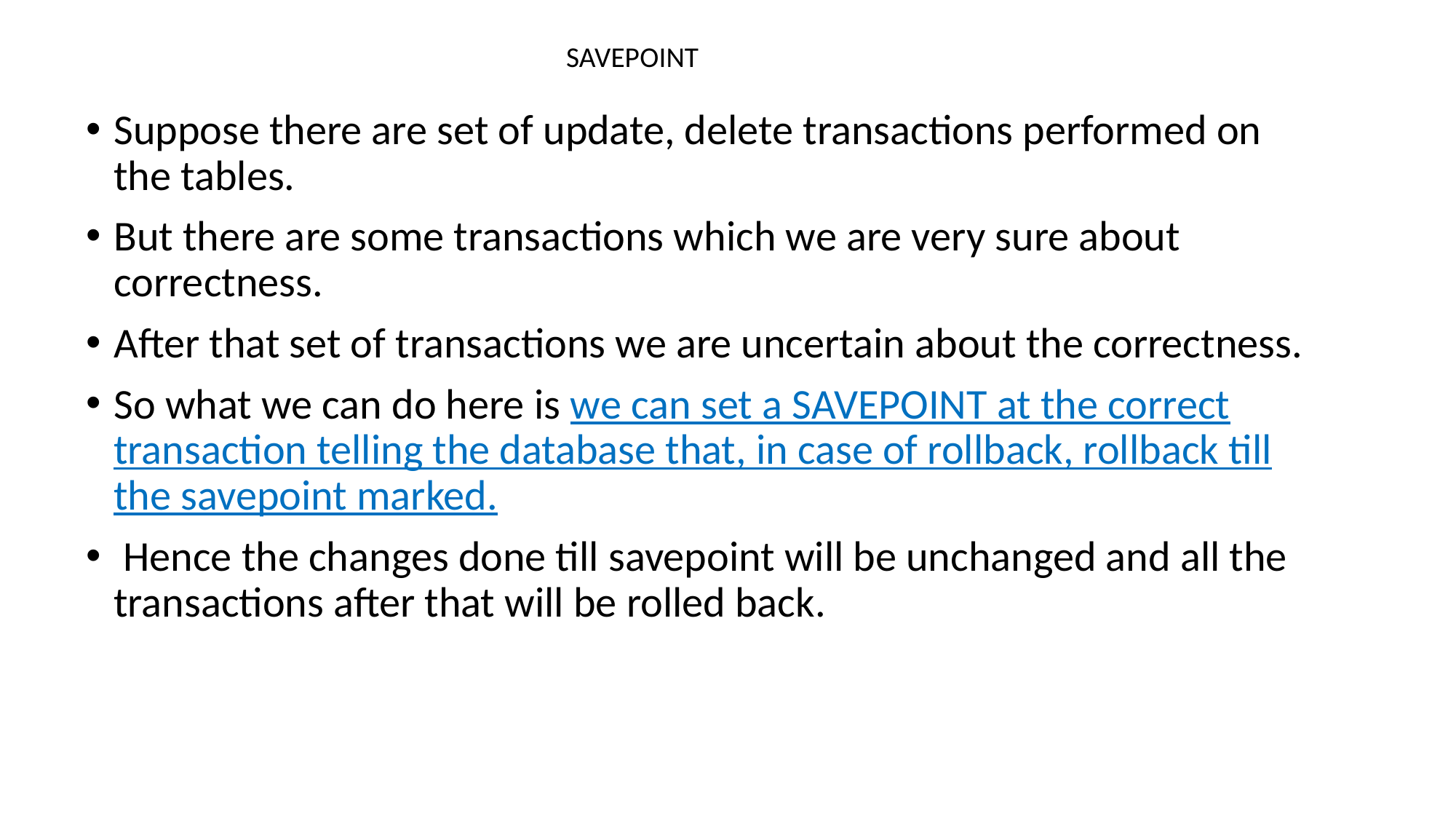

# SAVEPOINT
Suppose there are set of update, delete transactions performed on the tables.
But there are some transactions which we are very sure about correctness.
After that set of transactions we are uncertain about the correctness.
So what we can do here is we can set a SAVEPOINT at the correct transaction telling the database that, in case of rollback, rollback till the savepoint marked.
 Hence the changes done till savepoint will be unchanged and all the transactions after that will be rolled back.